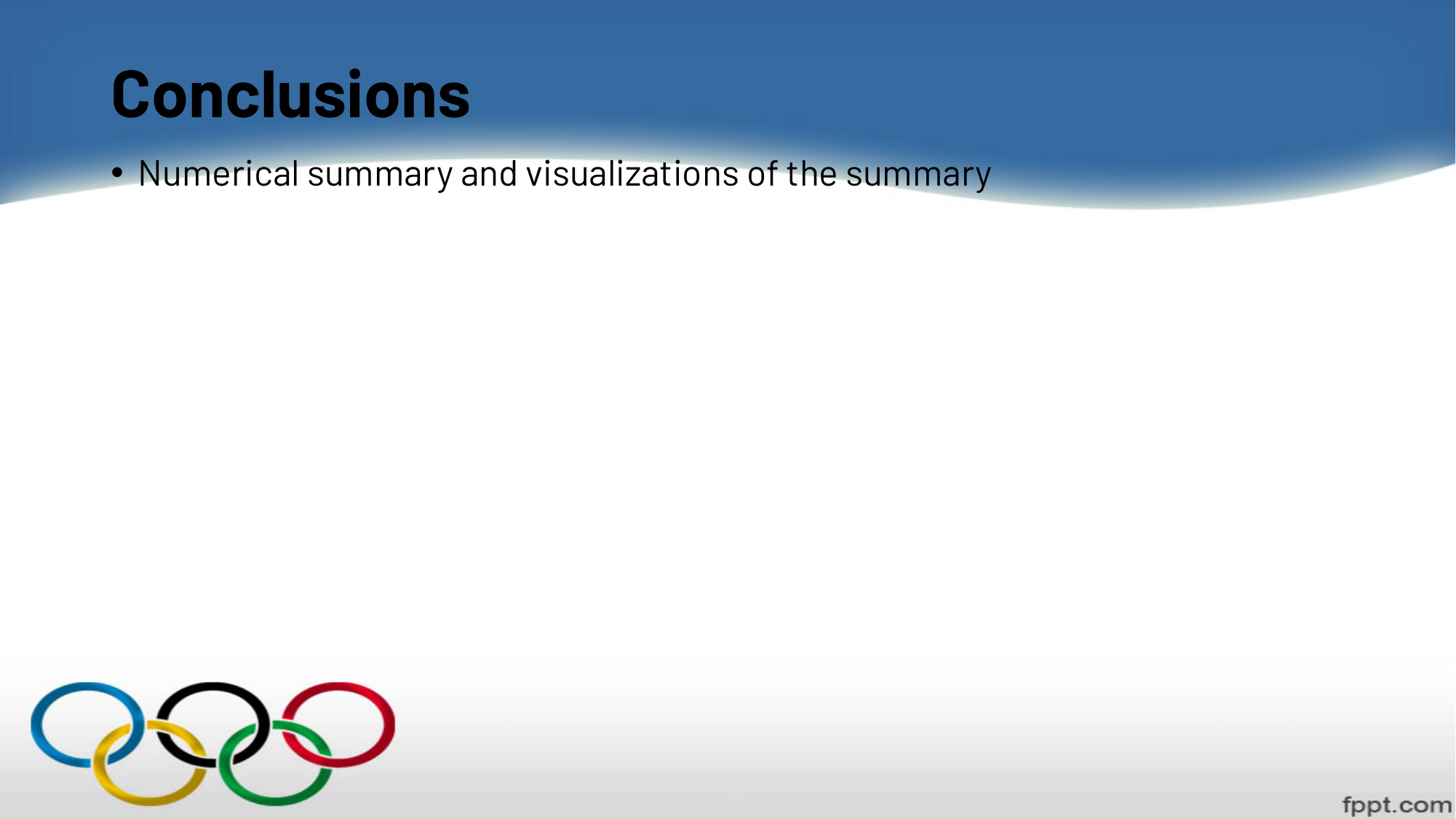

# Conclusions
Numerical summary and visualizations of the summary